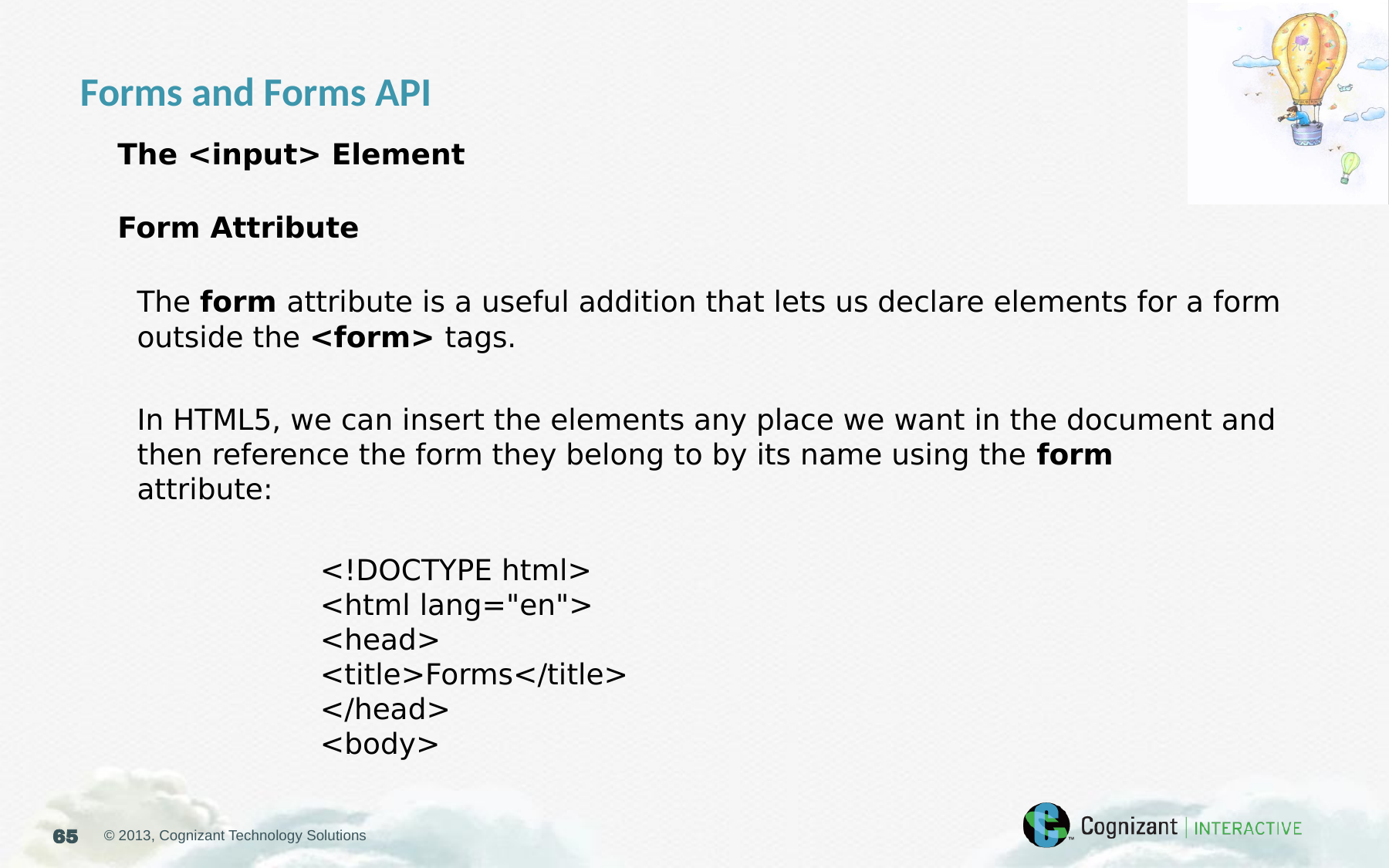

Forms and Forms API
The <input> Element
Form Attribute
The form attribute is a useful addition that lets us declare elements for a form outside the <form> tags.
In HTML5, we can insert the elements any place we want in the document and then reference the form they belong to by its name using the form
attribute:
<!DOCTYPE html>
<html lang="en">
<head>
<title>Forms</title>
</head>
<body>